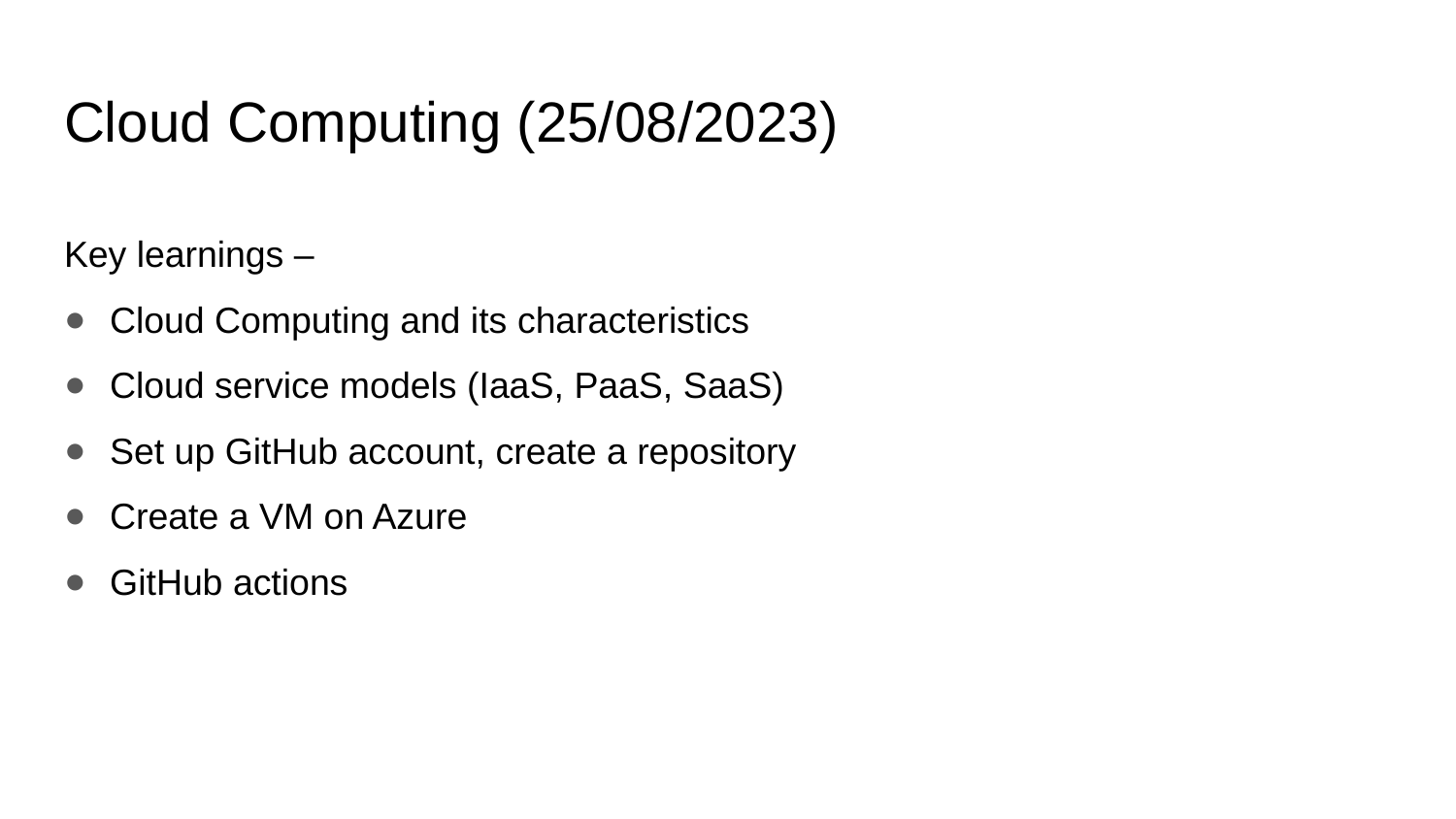

# Cloud Computing (25/08/2023)
Key learnings –
Cloud Computing and its characteristics
Cloud service models (IaaS, PaaS, SaaS)
Set up GitHub account, create a repository
Create a VM on Azure
GitHub actions